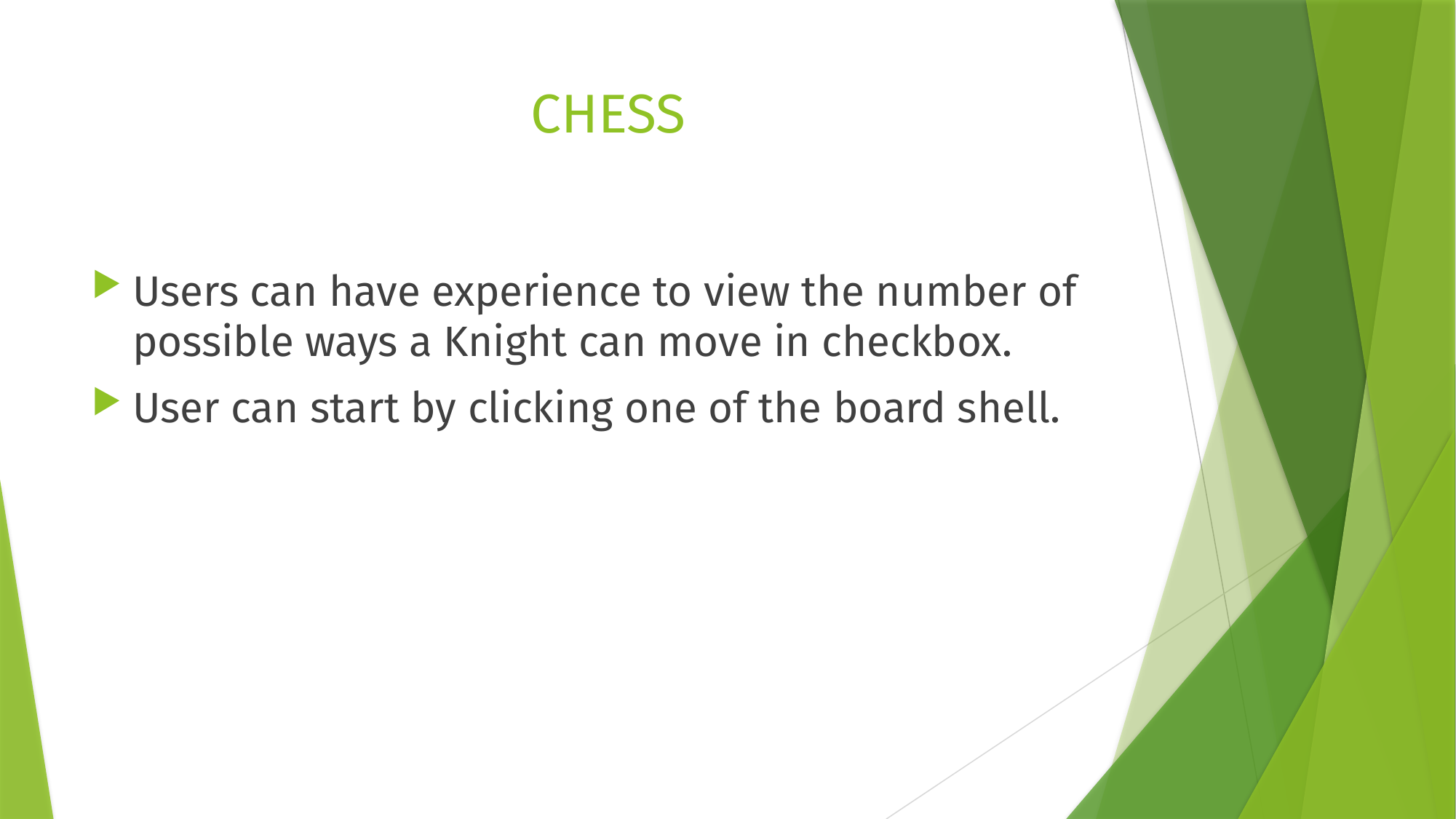

# CHESS
Users can have experience to view the number of possible ways a Knight can move in checkbox.
User can start by clicking one of the board shell.